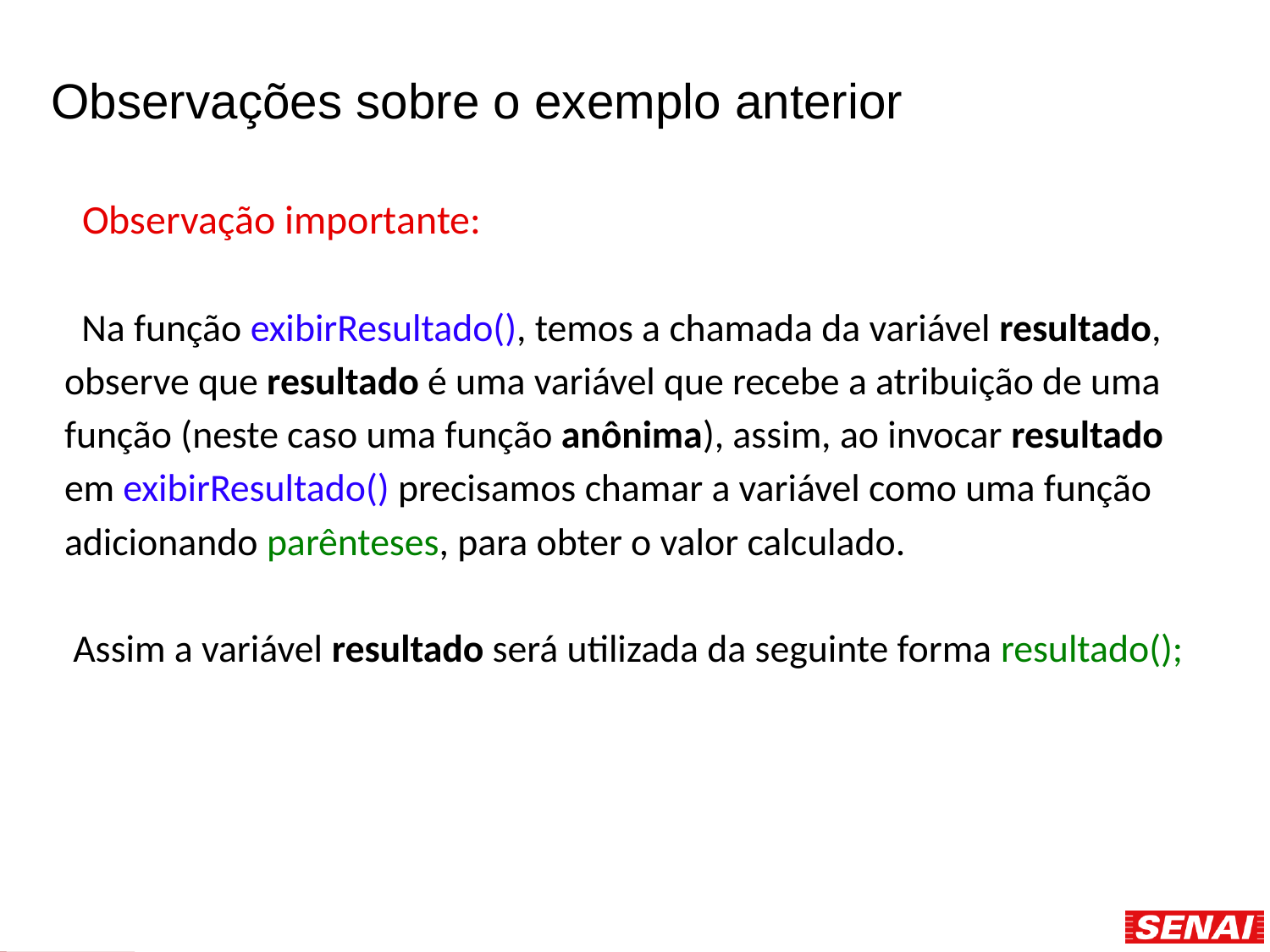

Observações sobre o exemplo anterior
  Observação importante:

  Na função exibirResultado(), temos a chamada da variável resultado, observe que resultado é uma variável que recebe a atribuição de uma função (neste caso uma função anônima), assim, ao invocar resultado em exibirResultado() precisamos chamar a variável como uma função adicionando parênteses, para obter o valor calculado.
 Assim a variável resultado será utilizada da seguinte forma resultado();